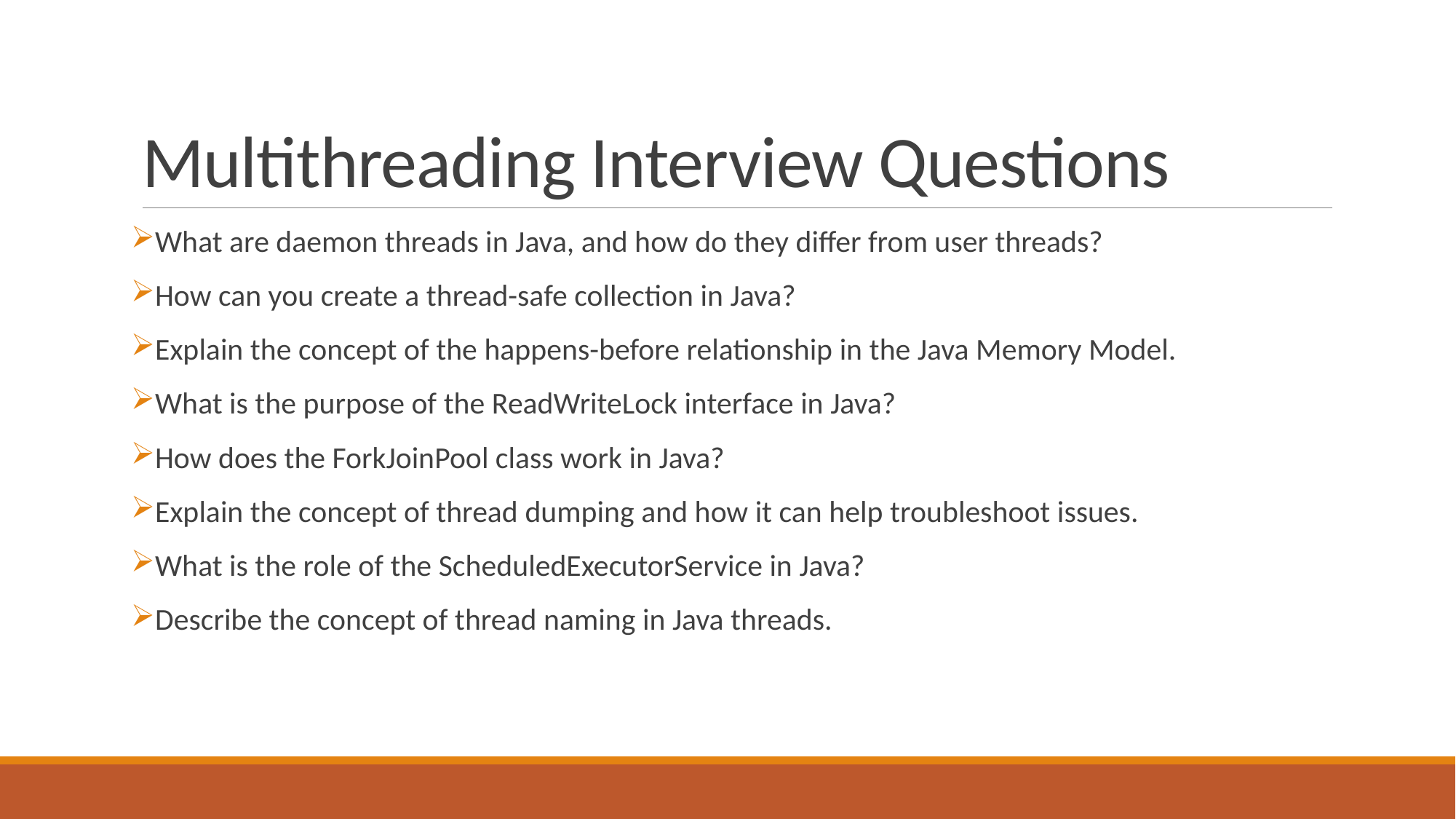

# Multithreading Interview Questions
What are daemon threads in Java, and how do they differ from user threads?
How can you create a thread-safe collection in Java?
Explain the concept of the happens-before relationship in the Java Memory Model.
What is the purpose of the ReadWriteLock interface in Java?
How does the ForkJoinPool class work in Java?
Explain the concept of thread dumping and how it can help troubleshoot issues.
What is the role of the ScheduledExecutorService in Java?
Describe the concept of thread naming in Java threads.